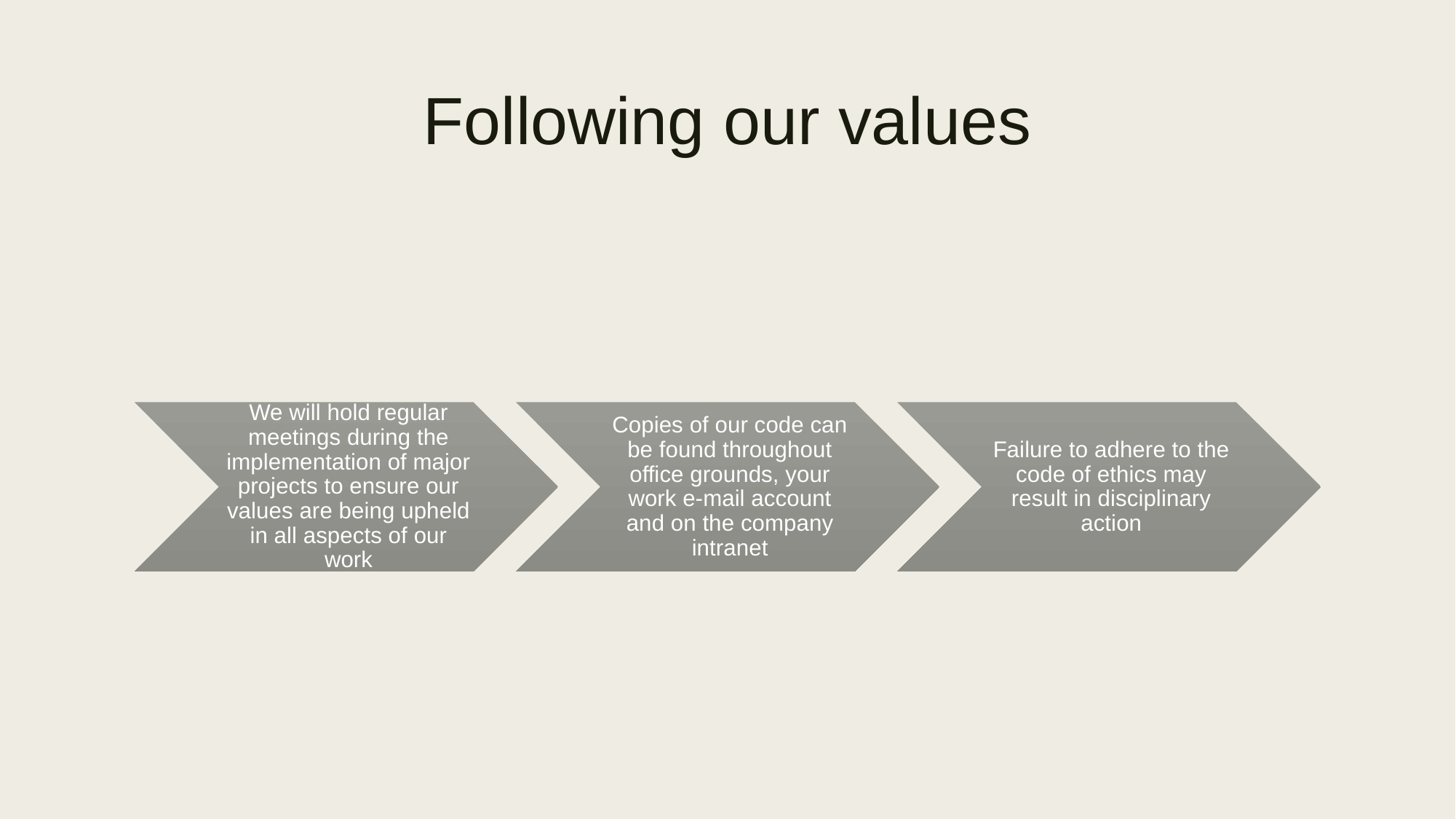

# Following our values
We will hold regular meetings during the implementation of major projects to ensure our values are being upheld in all aspects of our work
Copies of our code can be found throughout office grounds, your work e-mail account and on the company intranet
Failure to adhere to the code of ethics may result in disciplinary action